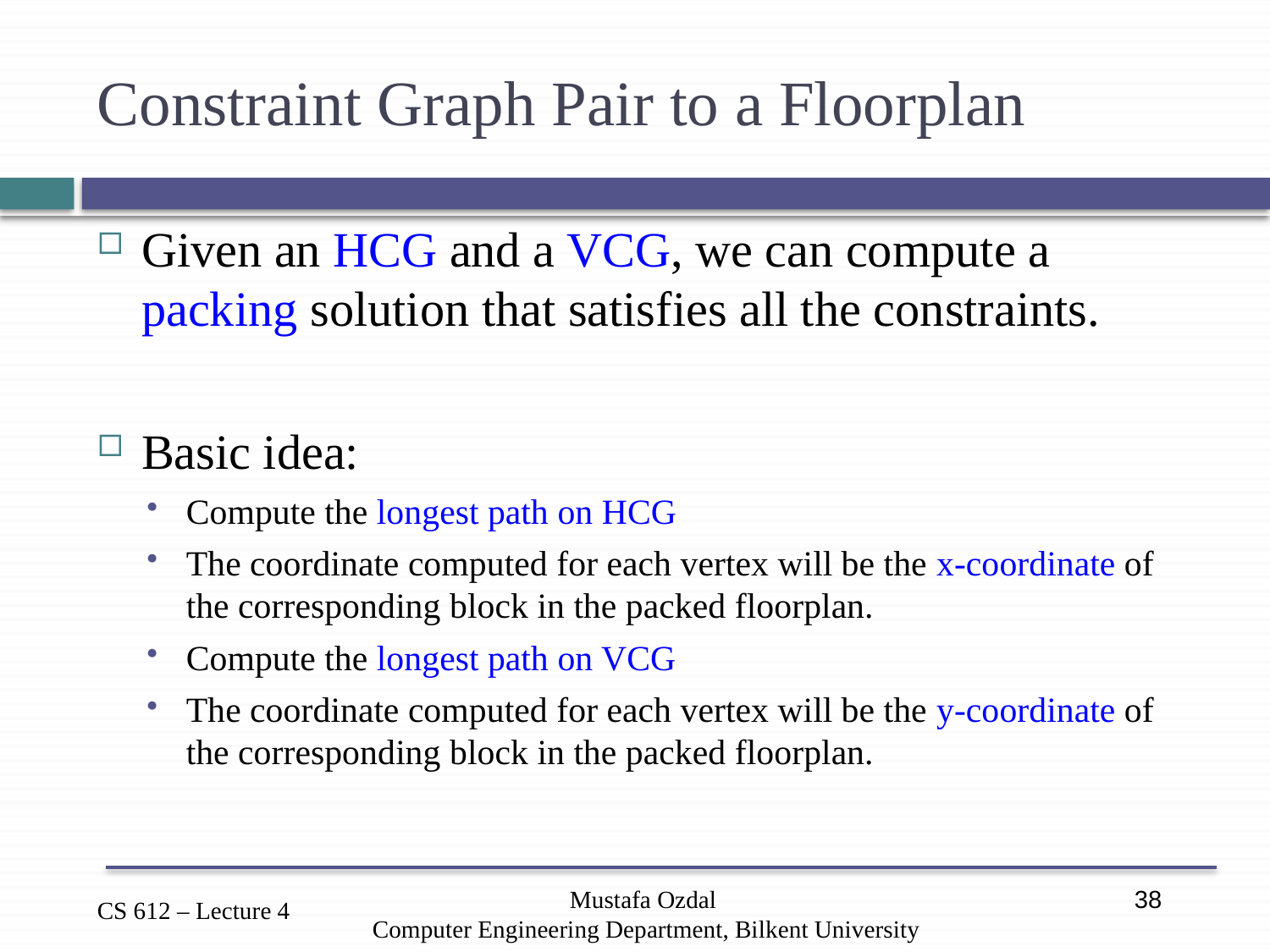

# Constraint Graph Pair to a Floorplan
Given an HCG and a VCG, we can compute a packing solution that satisfies all the constraints.

Basic idea:
Compute the longest path on HCG
The coordinate computed for each vertex will be the x-coordinate of the corresponding block in the packed floorplan.
Compute the longest path on VCG
The coordinate computed for each vertex will be the y-coordinate of the corresponding block in the packed floorplan.

Mustafa Ozdal
Computer Engineering Department, Bilkent University